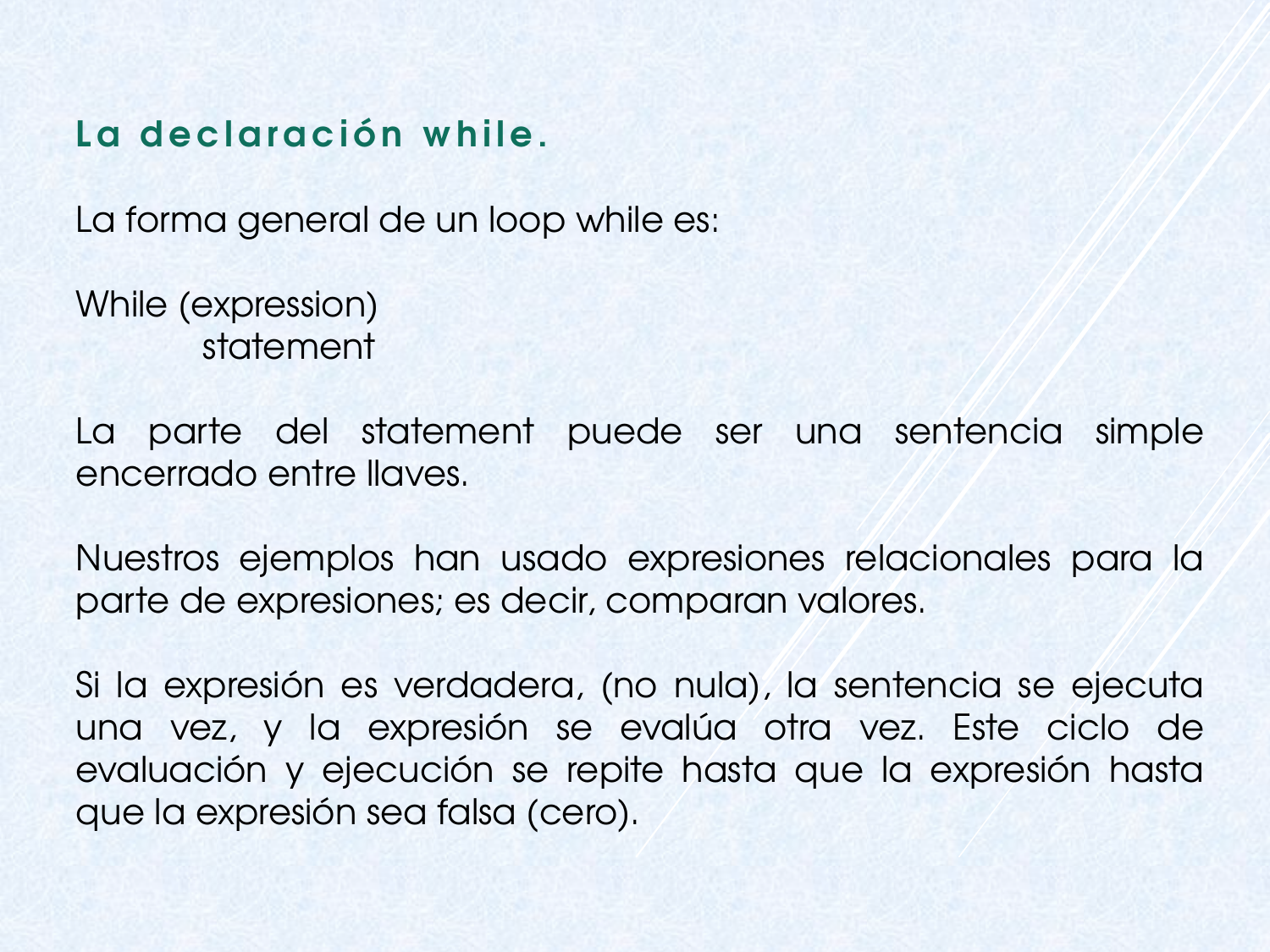

La declaración while.

La forma general de un loop while es:

While (expression)
	statement

La parte del statement puede ser una sentencia simple encerrado entre llaves.

Nuestros ejemplos han usado expresiones relacionales para la parte de expresiones; es decir, comparan valores.

Si la expresión es verdadera, (no nula), la sentencia se ejecuta una vez, y la expresión se evalúa otra vez. Este ciclo de evaluación y ejecución se repite hasta que la expresión hasta que la expresión sea falsa (cero).